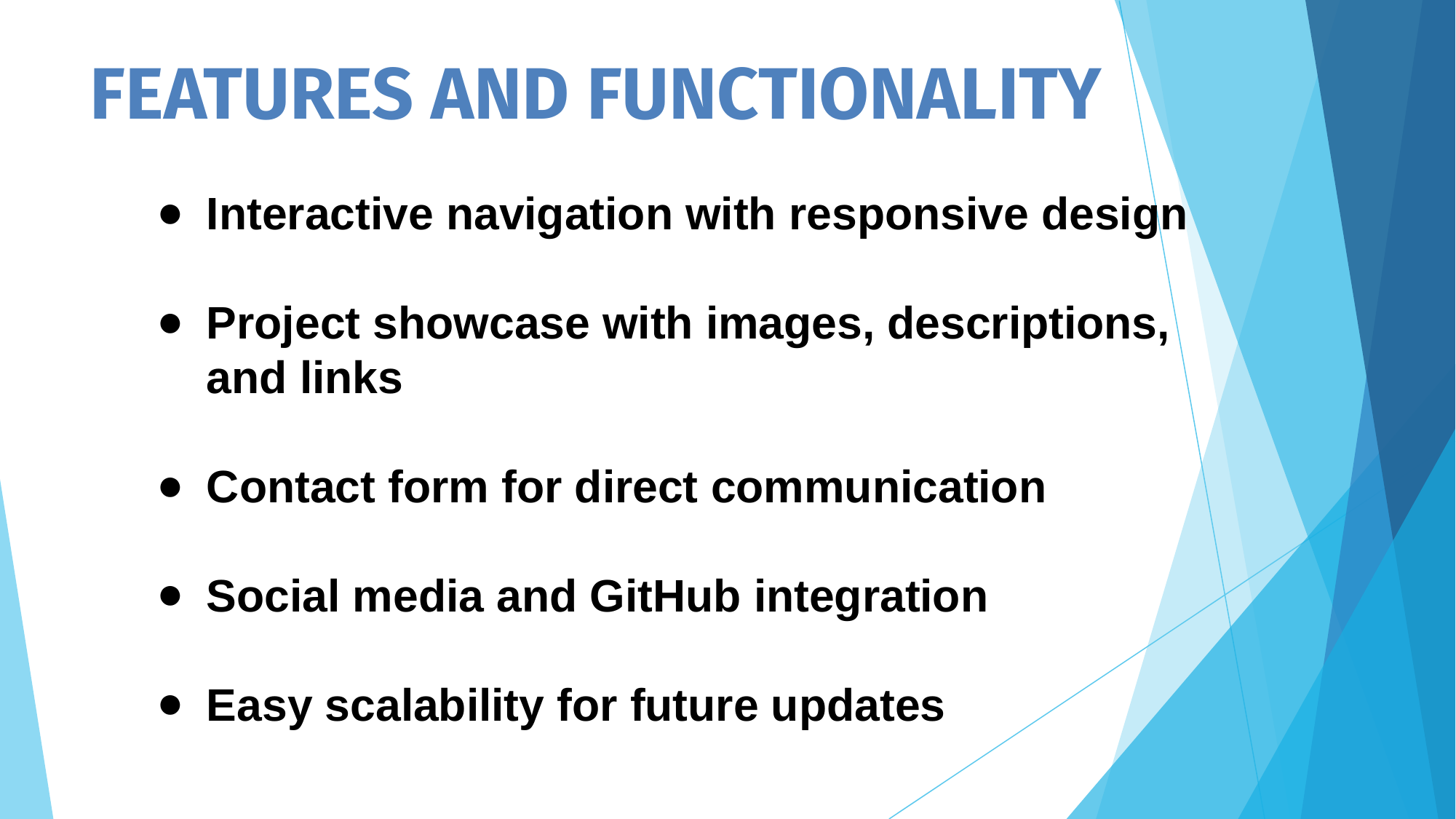

# FEATURES AND FUNCTIONALITY
Interactive navigation with responsive design

Project showcase with images, descriptions, and links

Contact form for direct communication

Social media and GitHub integration

Easy scalability for future updates